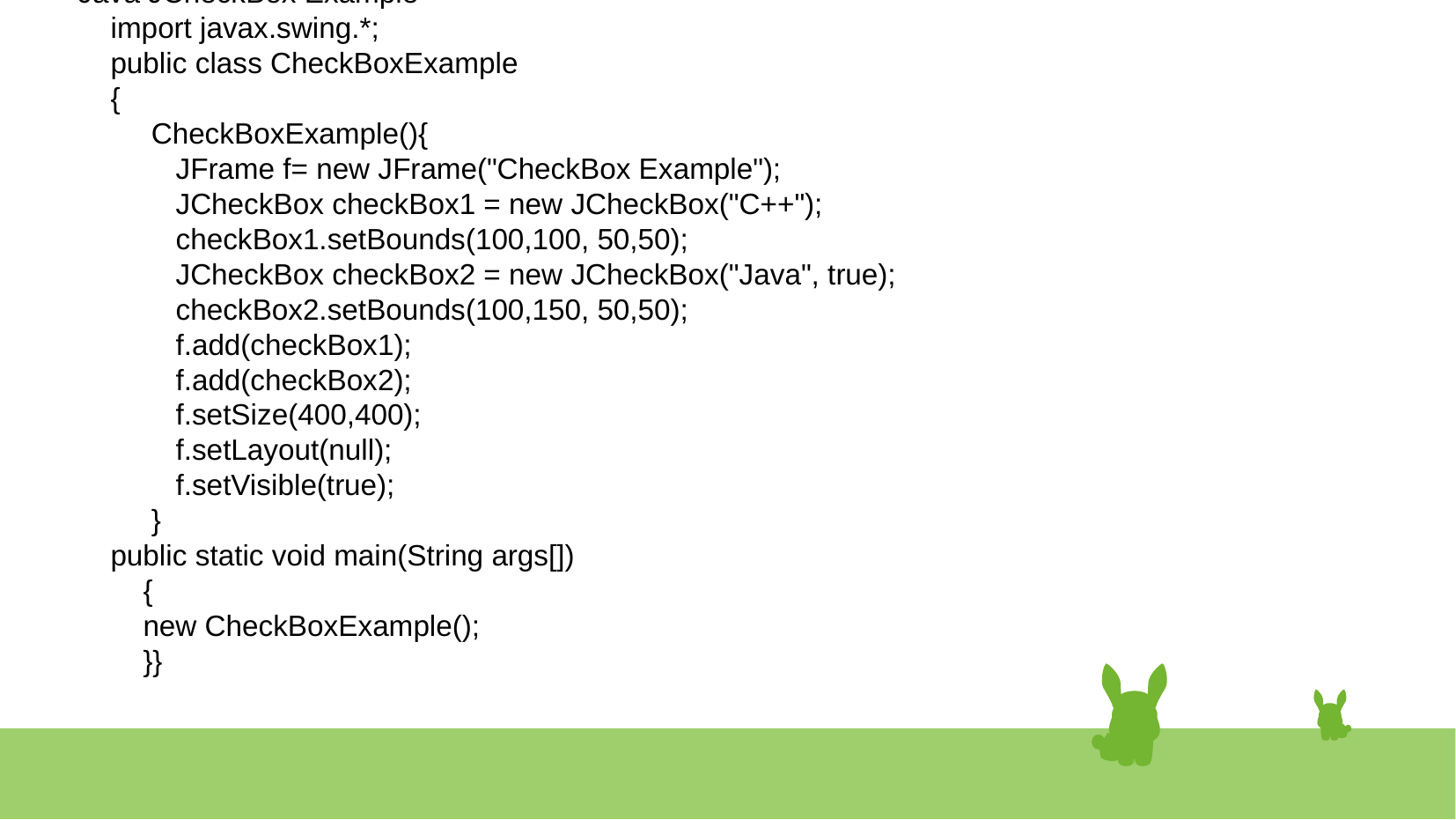

# Java JCheckBox Example
    import javax.swing.*;
    public class CheckBoxExample
    {
         CheckBoxExample(){
            JFrame f= new JFrame("CheckBox Example");
            JCheckBox checkBox1 = new JCheckBox("C++");
            checkBox1.setBounds(100,100, 50,50);
            JCheckBox checkBox2 = new JCheckBox("Java", true);
            checkBox2.setBounds(100,150, 50,50);
            f.add(checkBox1);
            f.add(checkBox2);
            f.setSize(400,400);
            f.setLayout(null);
            f.setVisible(true);
         }
    public static void main(String args[])
        {
        new CheckBoxExample();
        }}